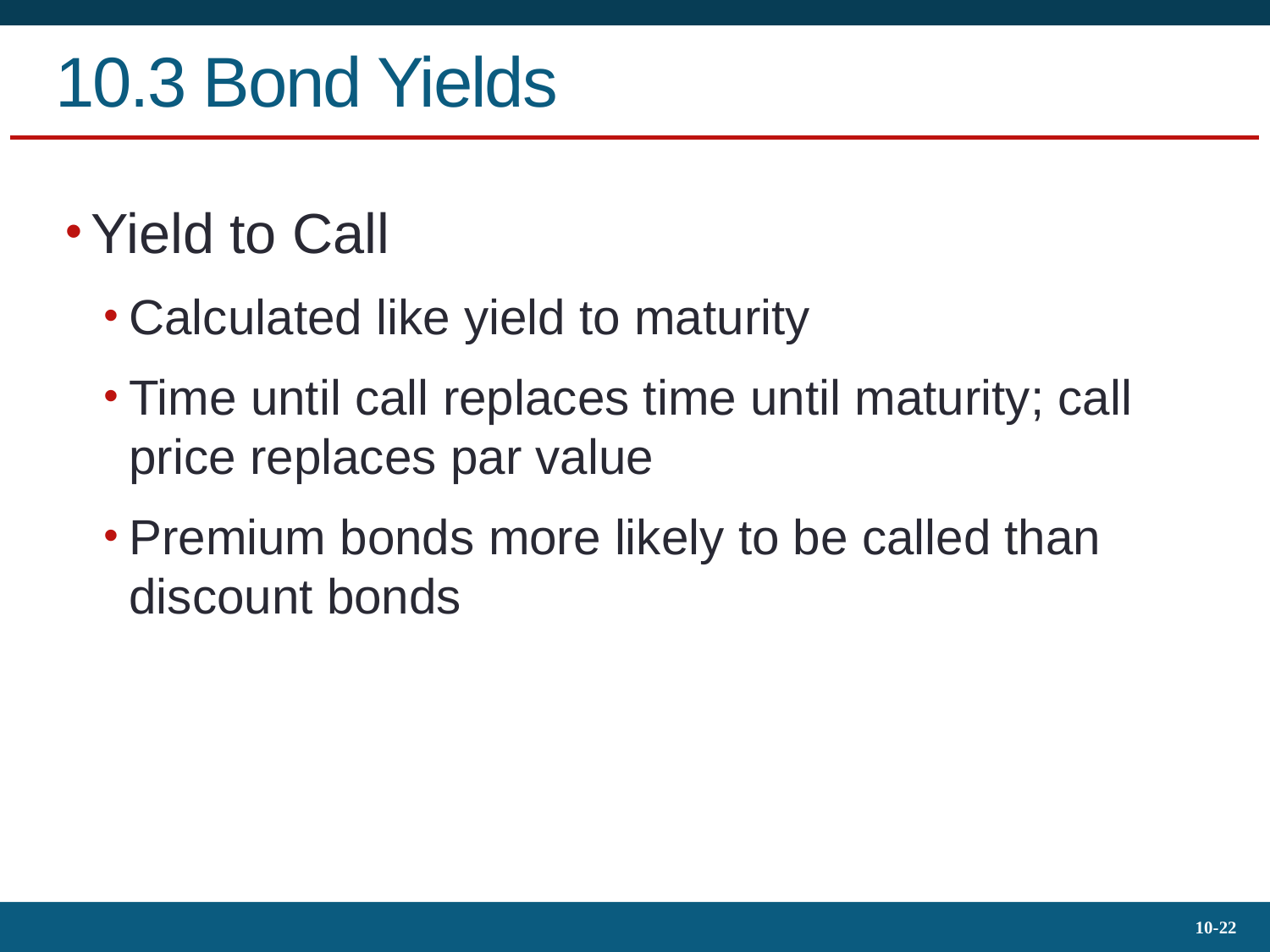

# 10.3 Bond Yields
Yield to Call
Calculated like yield to maturity
Time until call replaces time until maturity; call price replaces par value
Premium bonds more likely to be called than discount bonds